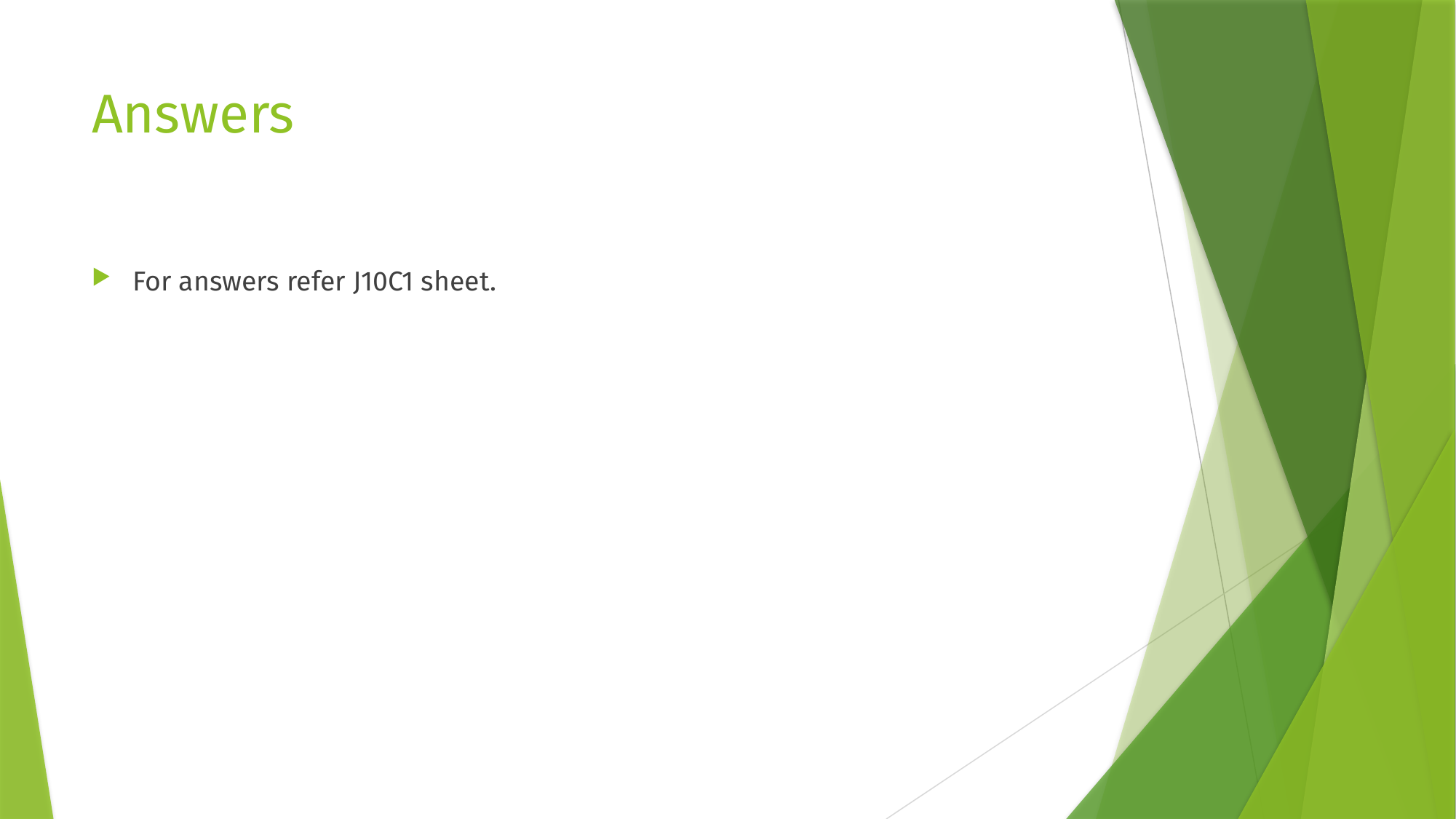

# Answers
For answers refer J10C1 sheet.